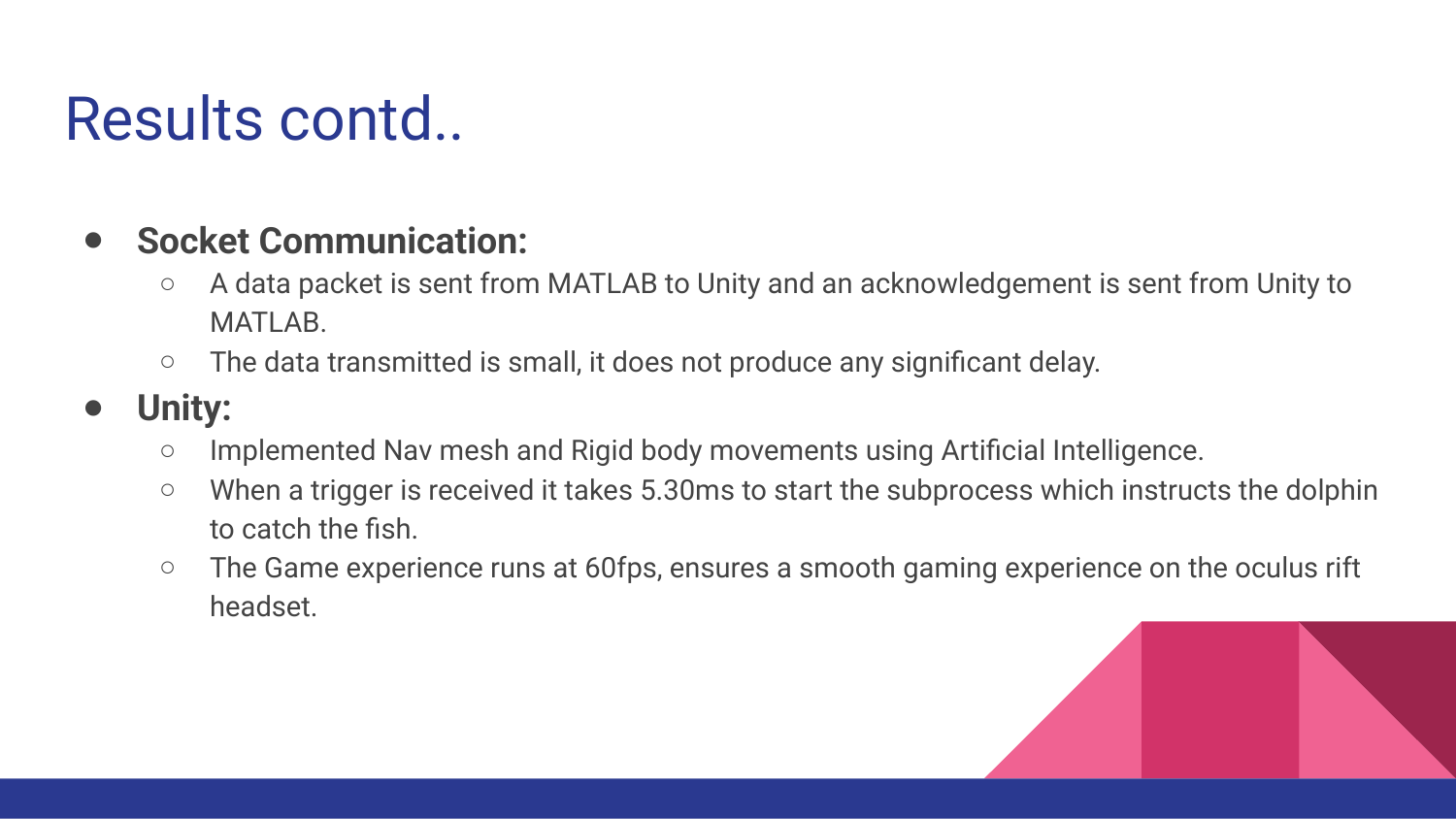

# Results contd..
Socket Communication:
A data packet is sent from MATLAB to Unity and an acknowledgement is sent from Unity to MATLAB.
The data transmitted is small, it does not produce any significant delay.
Unity:
Implemented Nav mesh and Rigid body movements using Artificial Intelligence.
When a trigger is received it takes 5.30ms to start the subprocess which instructs the dolphin to catch the fish.
The Game experience runs at 60fps, ensures a smooth gaming experience on the oculus rift headset.